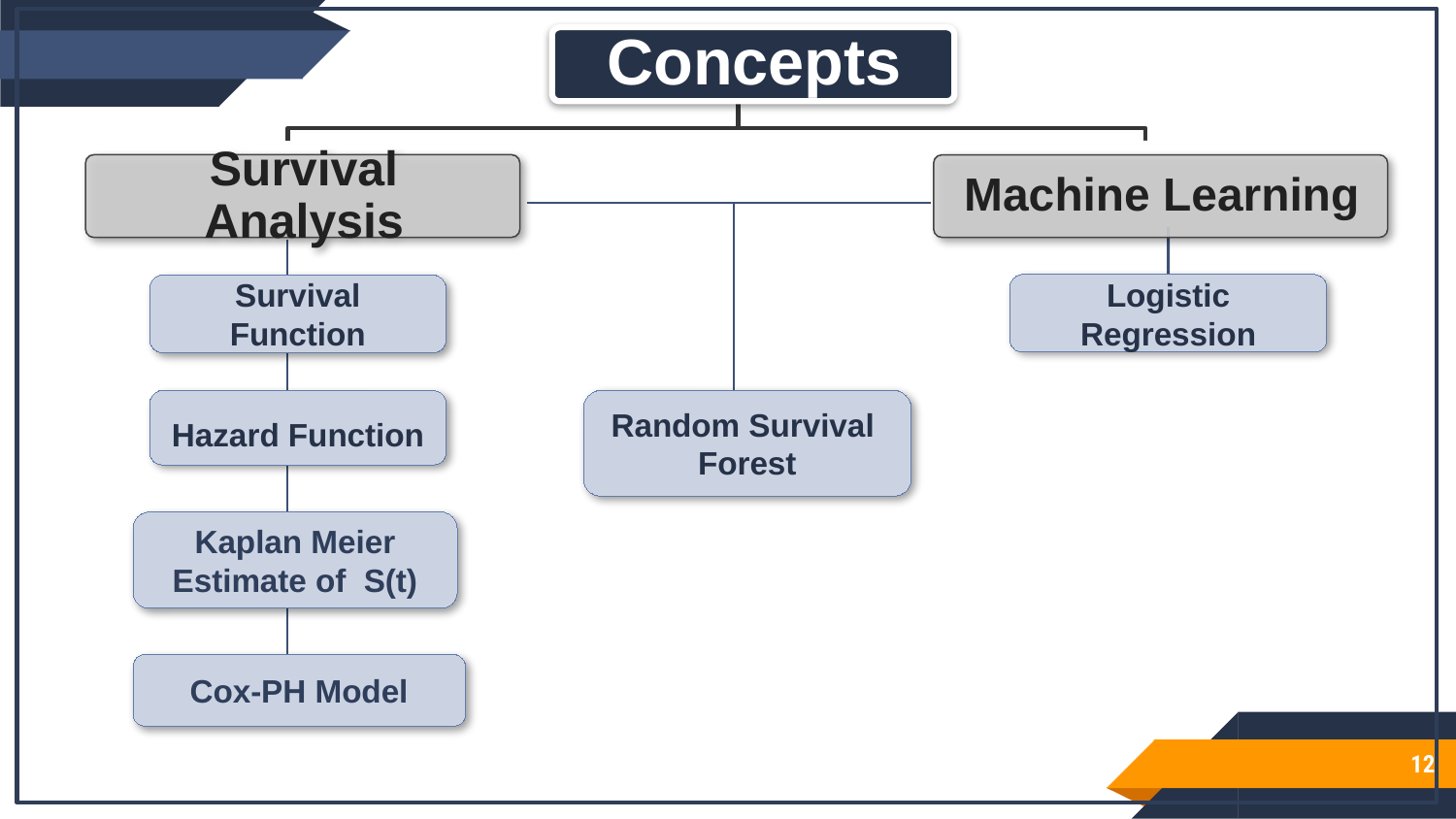

Concepts
Survival Analysis
Machine Learning

Logistic Regression
Survival Function
Random Survival
Forest

Hazard Function

Kaplan Meier Estimate of  S(t)
Cox-PH Model
12